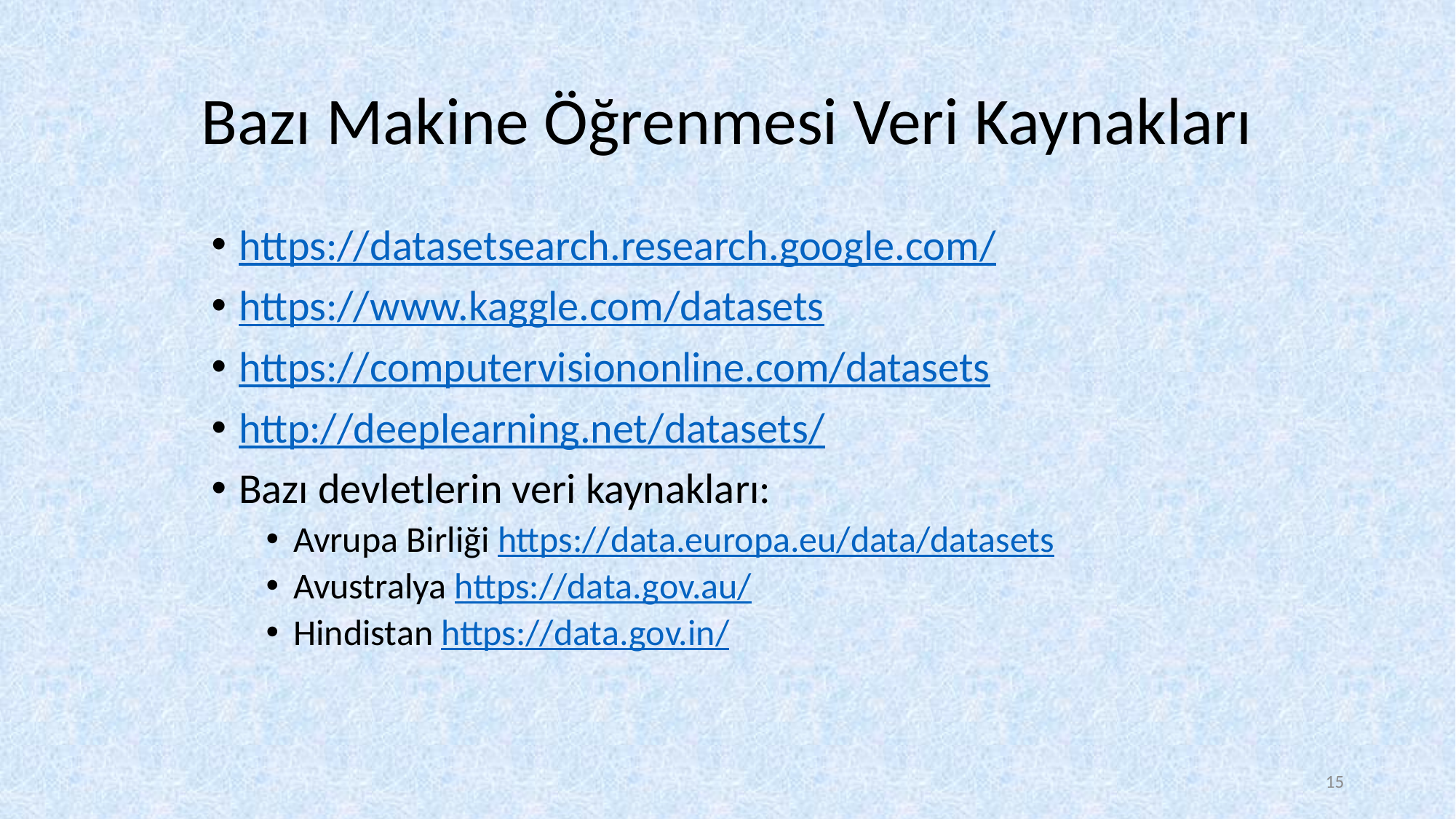

# Bazı Makine Öğrenmesi Veri Kaynakları
https://datasetsearch.research.google.com/
https://www.kaggle.com/datasets
https://computervisiononline.com/datasets
http://deeplearning.net/datasets/
Bazı devletlerin veri kaynakları:
Avrupa Birliği https://data.europa.eu/data/datasets
Avustralya https://data.gov.au/
Hindistan https://data.gov.in/

15